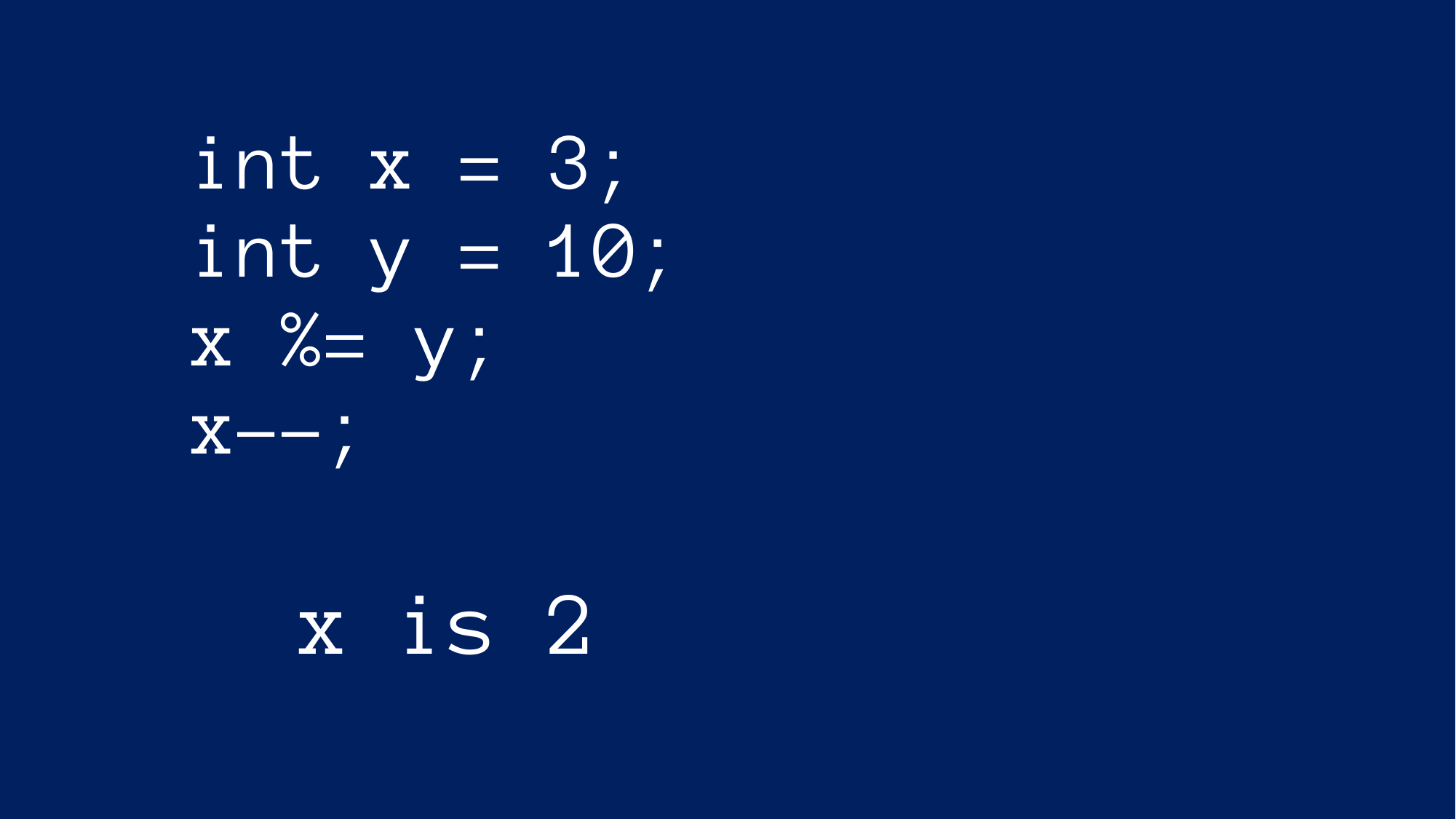

# int x = 3; int y = 10; x %= y; x--;

x is 2